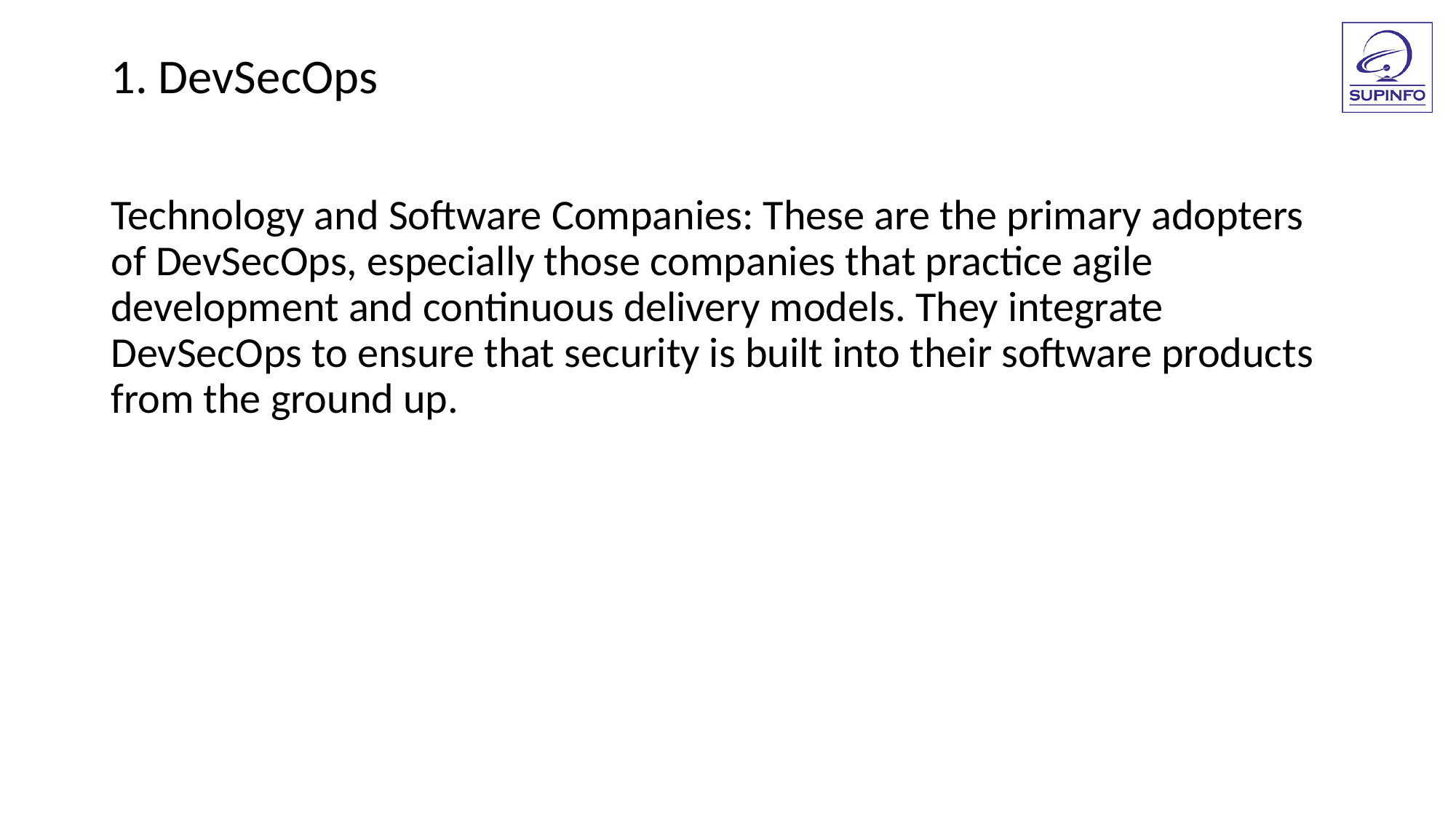

1. DevSecOps
Technology and Software Companies: These are the primary adopters of DevSecOps, especially those companies that practice agile development and continuous delivery models. They integrate DevSecOps to ensure that security is built into their software products from the ground up.